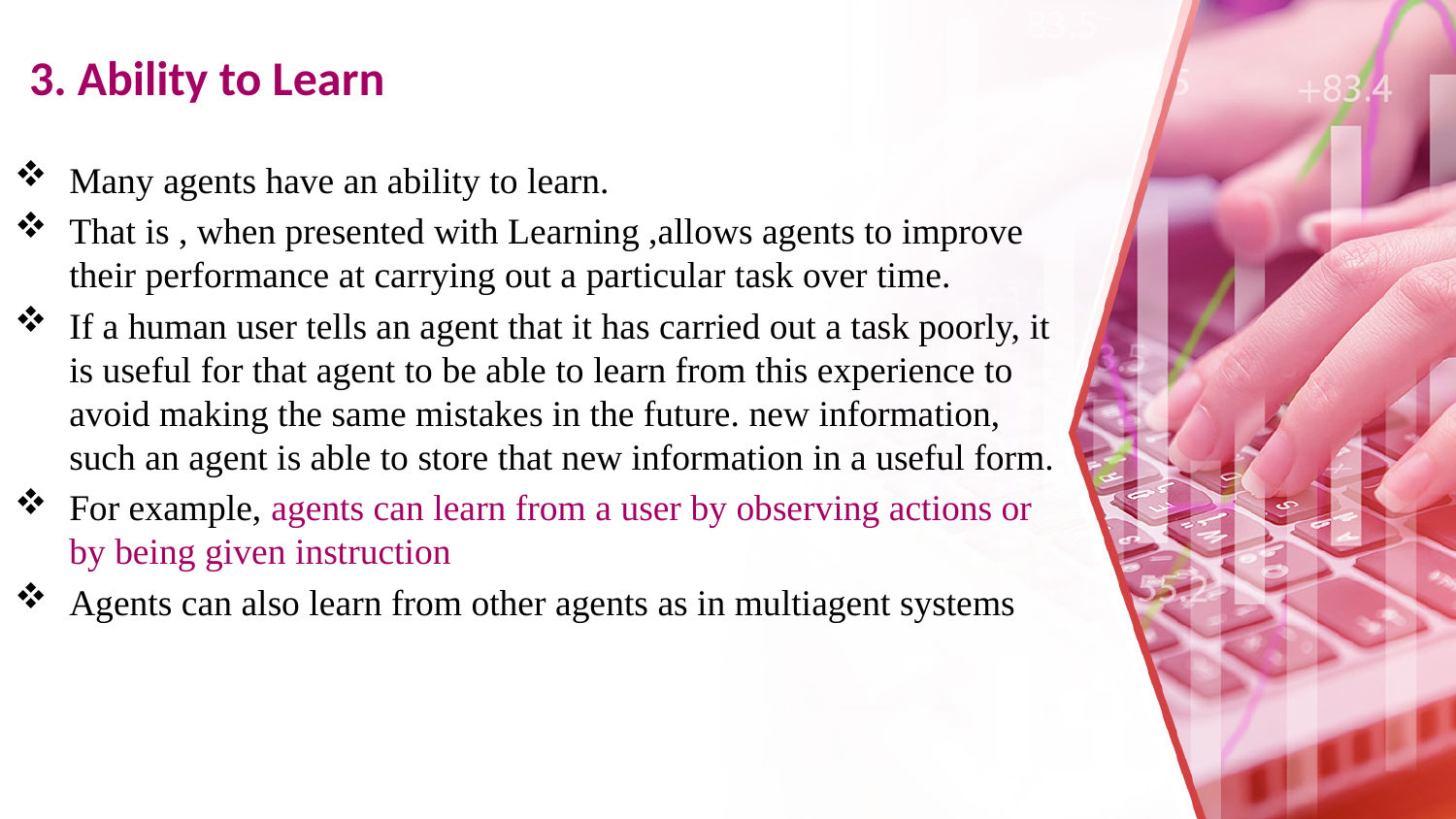

# 3. Ability to Learn
Many agents have an ability to learn.
That is , when presented with Learning ,allows agents to improve their performance at carrying out a particular task over time.
If a human user tells an agent that it has carried out a task poorly, it is useful for that agent to be able to learn from this experience to avoid making the same mistakes in the future. new information, such an agent is able to store that new information in a useful form.
For example, agents can learn from a user by observing actions or by being given instruction
Agents can also learn from other agents as in multiagent systems